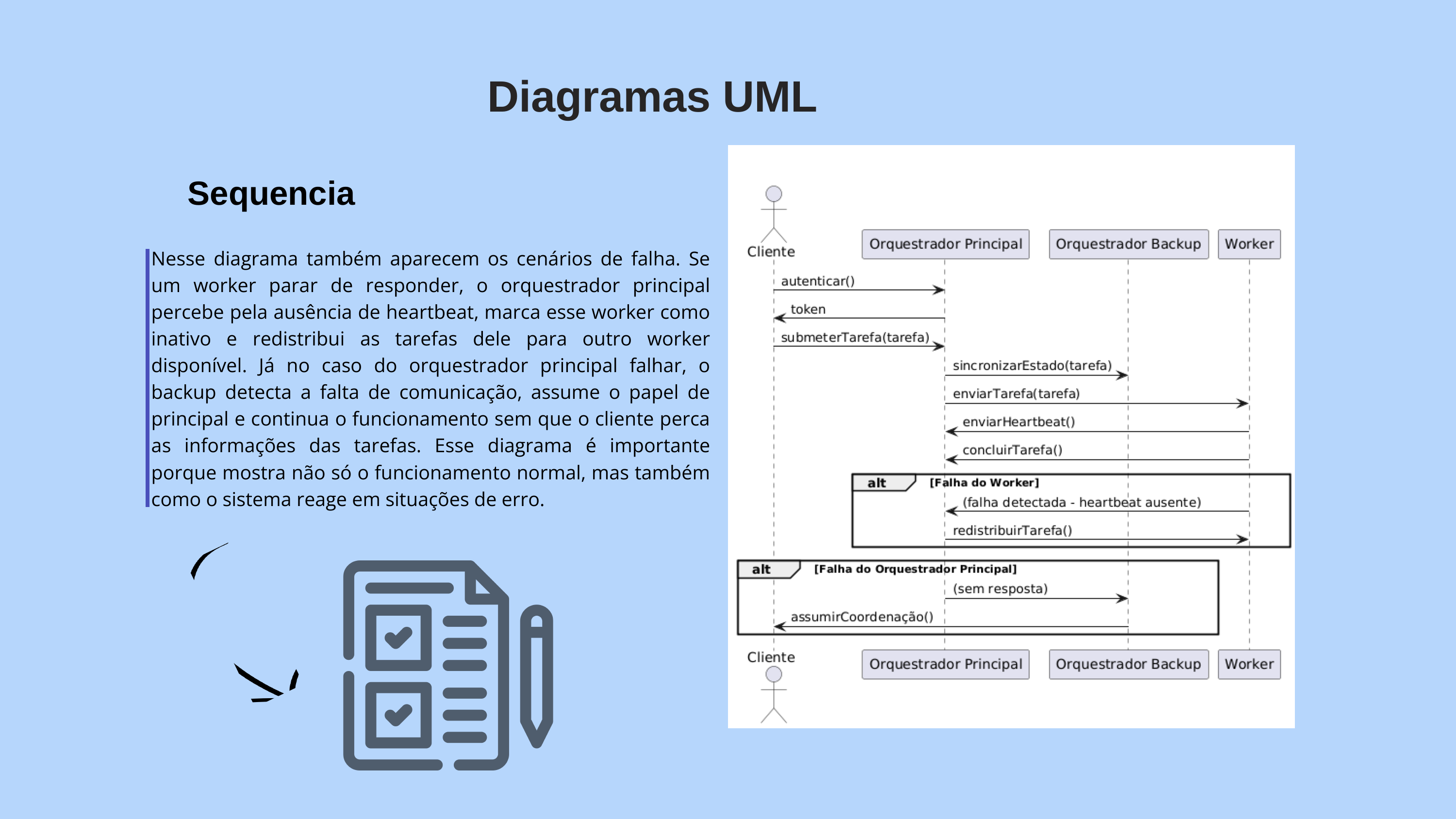

Diagramas UML

Sequencia
Nesse diagrama também aparecem os cenários de falha. Se um worker parar de responder, o orquestrador principal percebe pela ausência de heartbeat, marca esse worker como inativo e redistribui as tarefas dele para outro worker disponível. Já no caso do orquestrador principal falhar, o backup detecta a falta de comunicação, assume o papel de principal e continua o funcionamento sem que o cliente perca as informações das tarefas. Esse diagrama é importante porque mostra não só o funcionamento normal, mas também como o sistema reage em situações de erro.